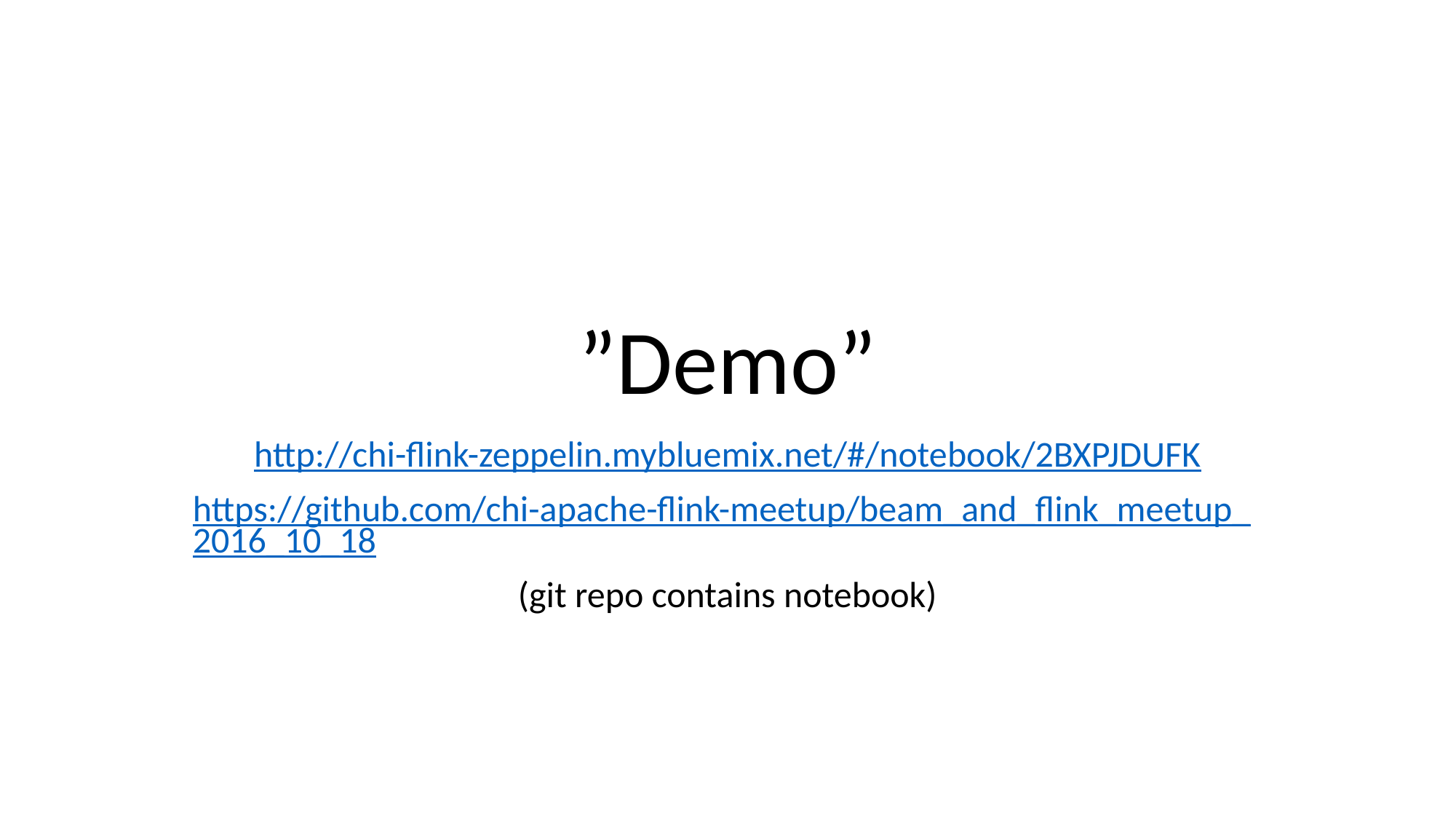

# ”Demo”
http://chi-flink-zeppelin.mybluemix.net/#/notebook/2BXPJDUFK
https://github.com/chi-apache-flink-meetup/beam_and_flink_meetup_2016_10_18
(git repo contains notebook)